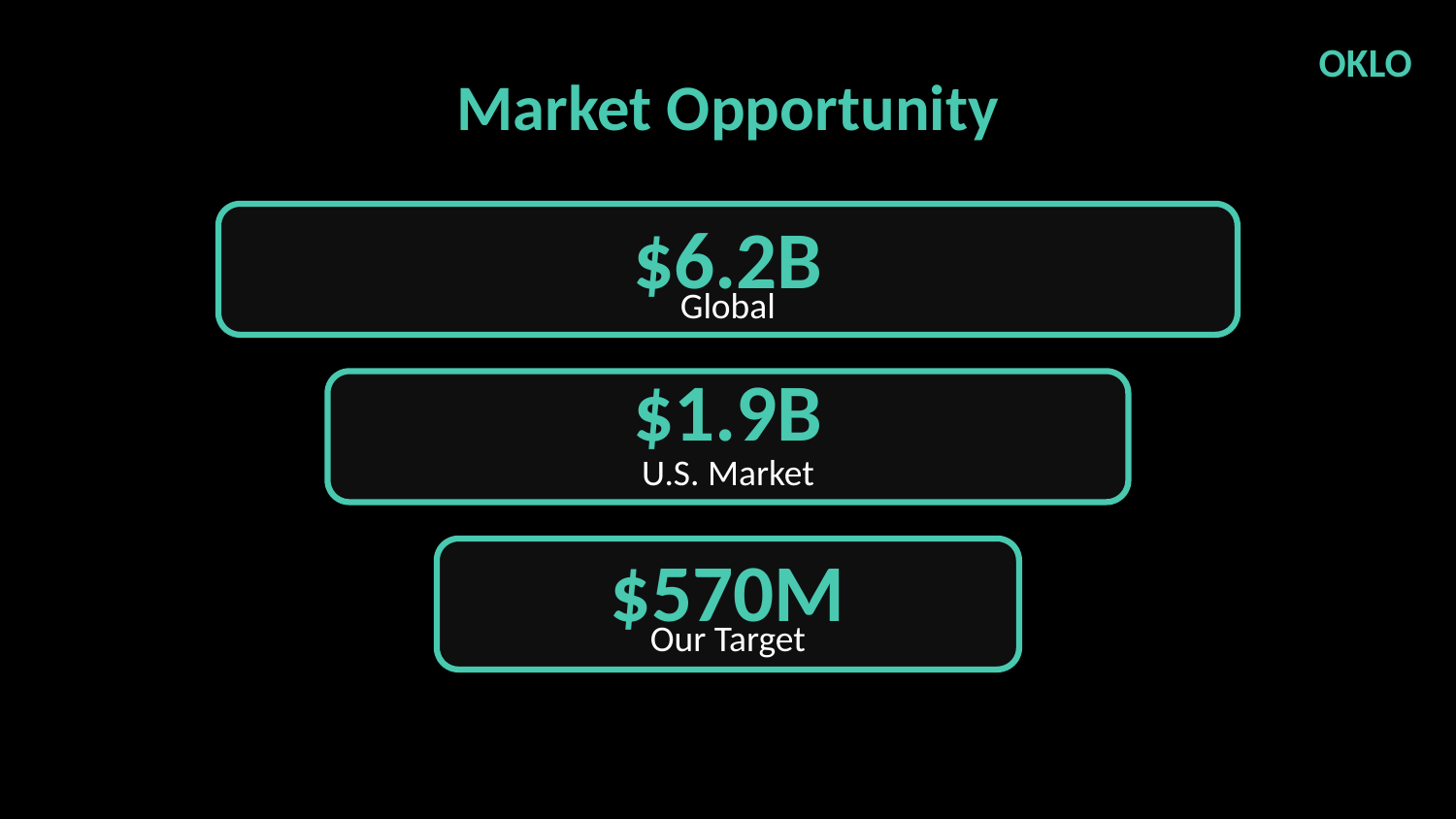

OKLO
Market Opportunity
$6.2B

Global
$1.9B

U.S. Market
$570M

Our Target